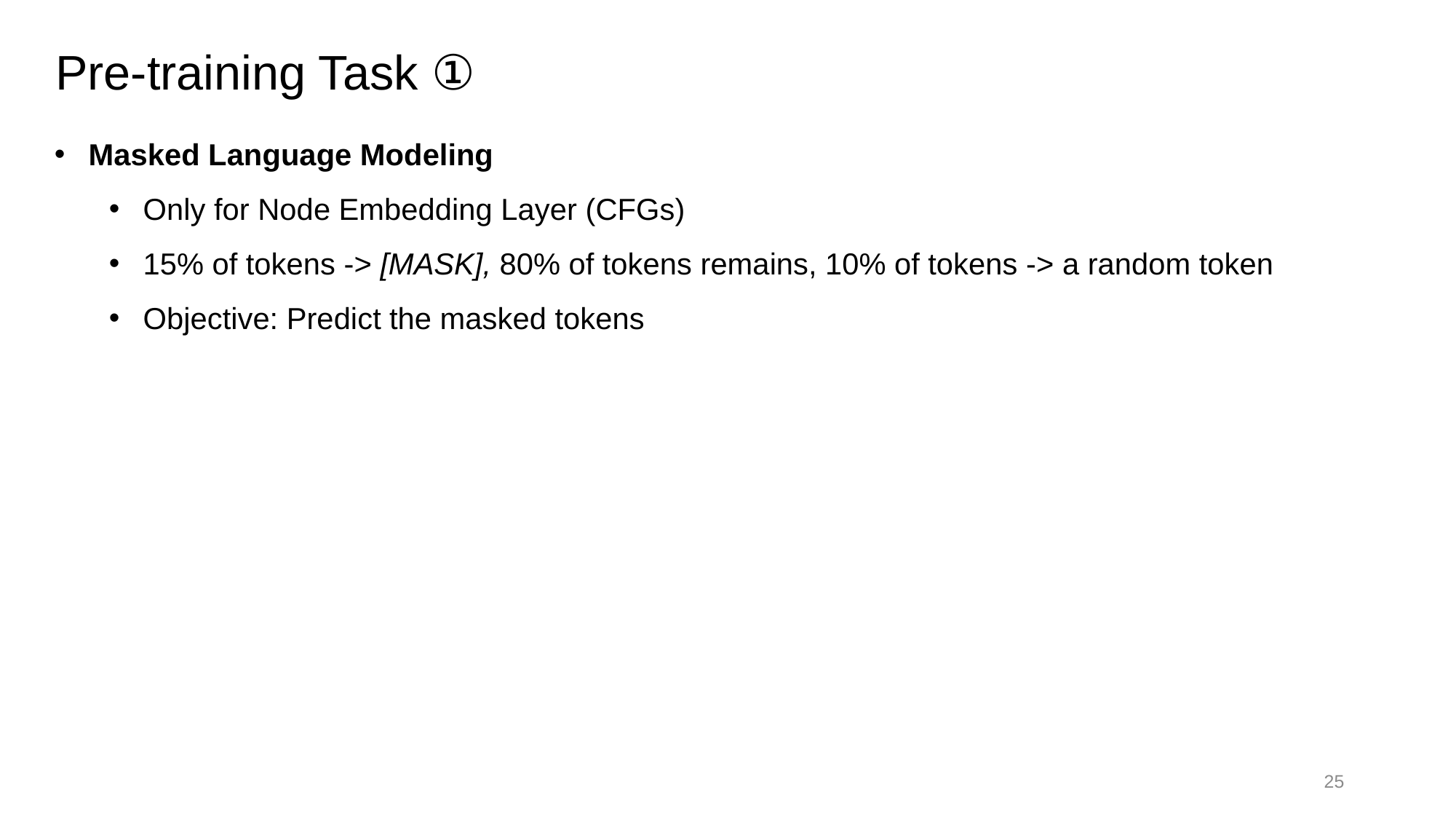

Pre-training Task ①

Masked Language Modeling
Only for Node Embedding Layer (CFGs)
15% of tokens -> [MASK], 80% of tokens remains, 10% of tokens -> a random token
Objective: Predict the masked tokens
25